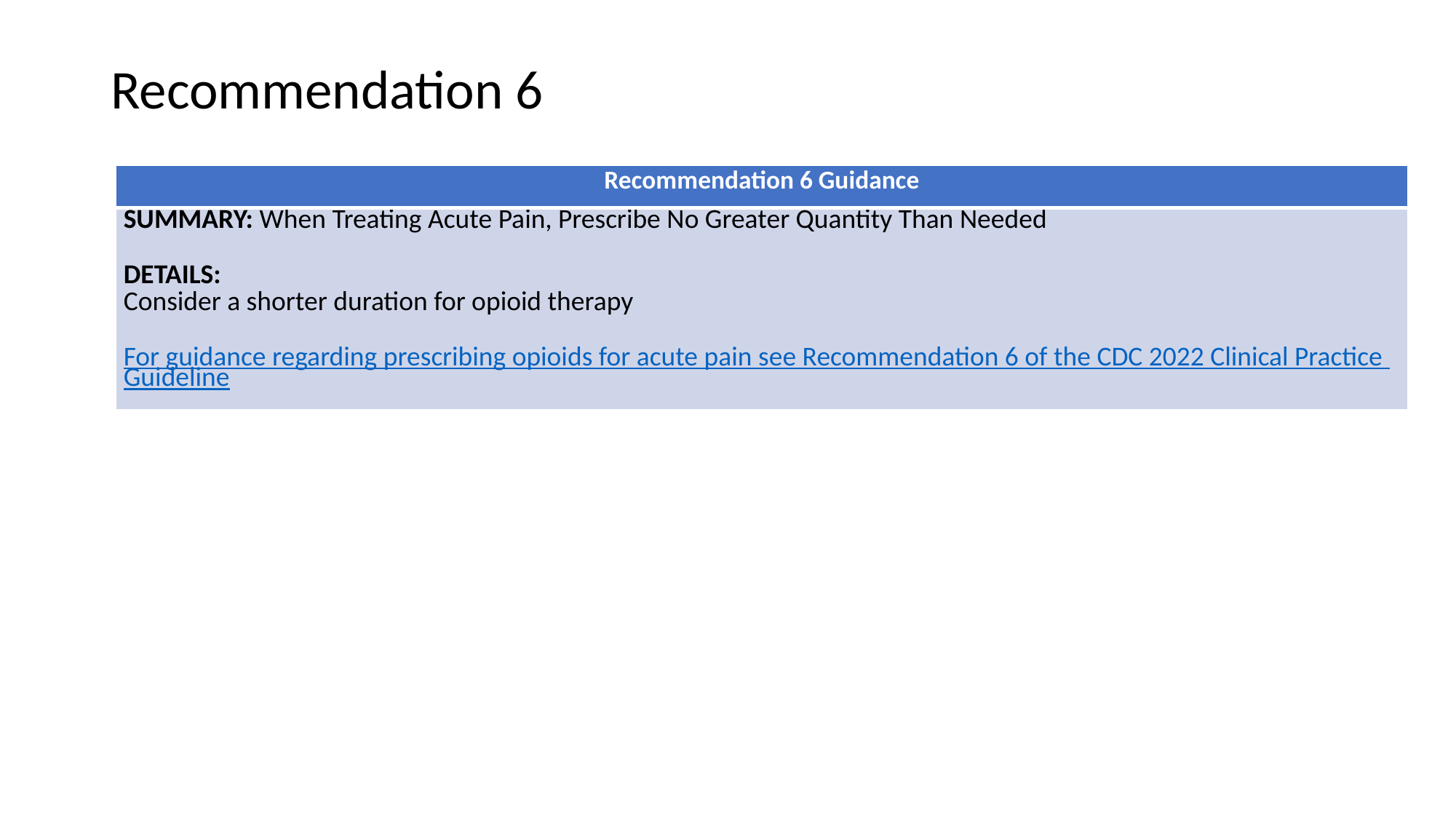

# Recommendation 6
| Recommendation 6 Guidance |
| --- |
| SUMMARY: When Treating Acute Pain, Prescribe No Greater Quantity Than Needed DETAILS: Consider a shorter duration for opioid therapy For guidance regarding prescribing opioids for acute pain see Recommendation 6 of the CDC 2022 Clinical Practice Guideline |